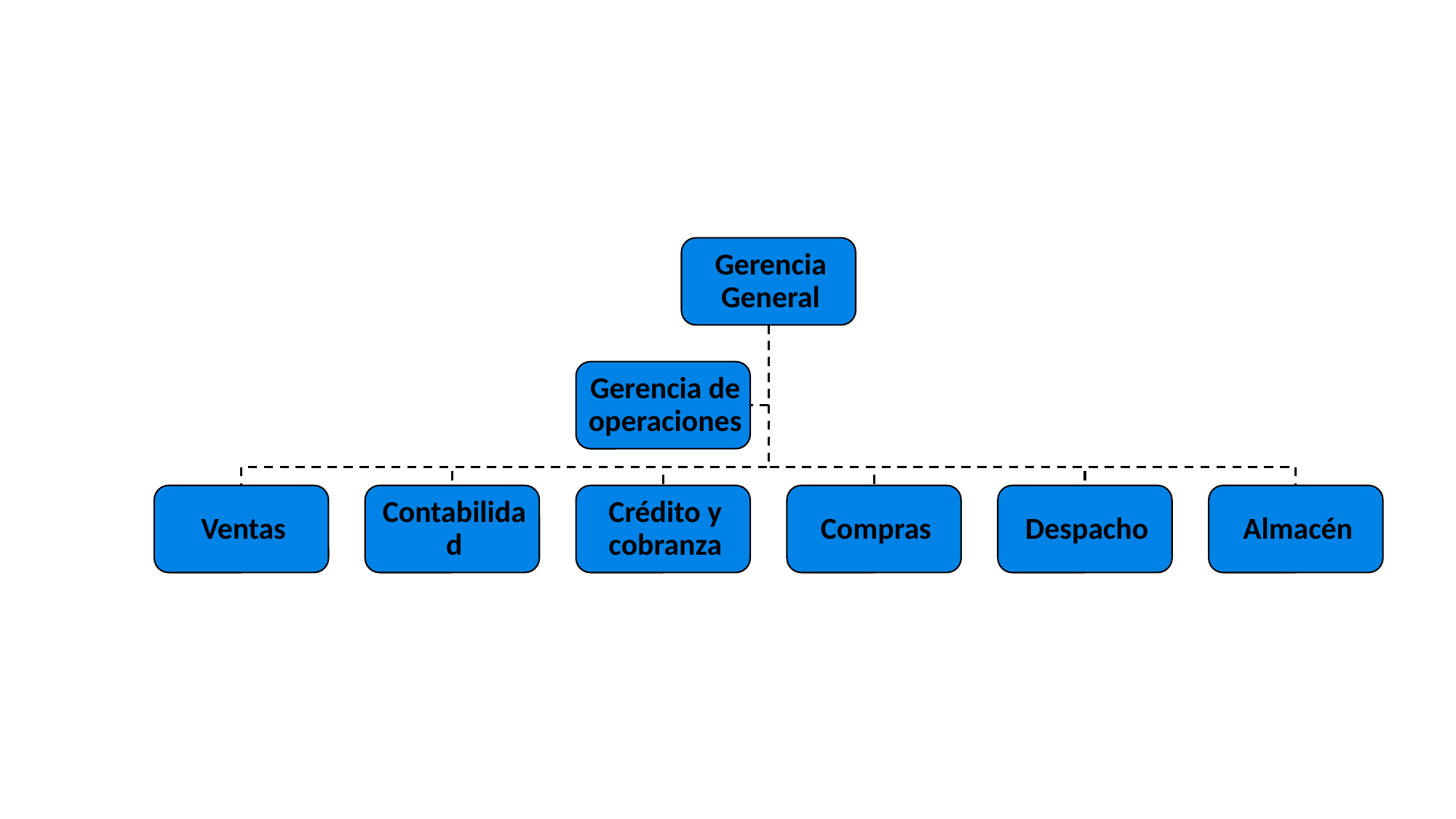

Gerencia General
Ventas
Contabilidad
Crédito y cobranza
Compras
Despacho
Almacén
Gerencia de operaciones